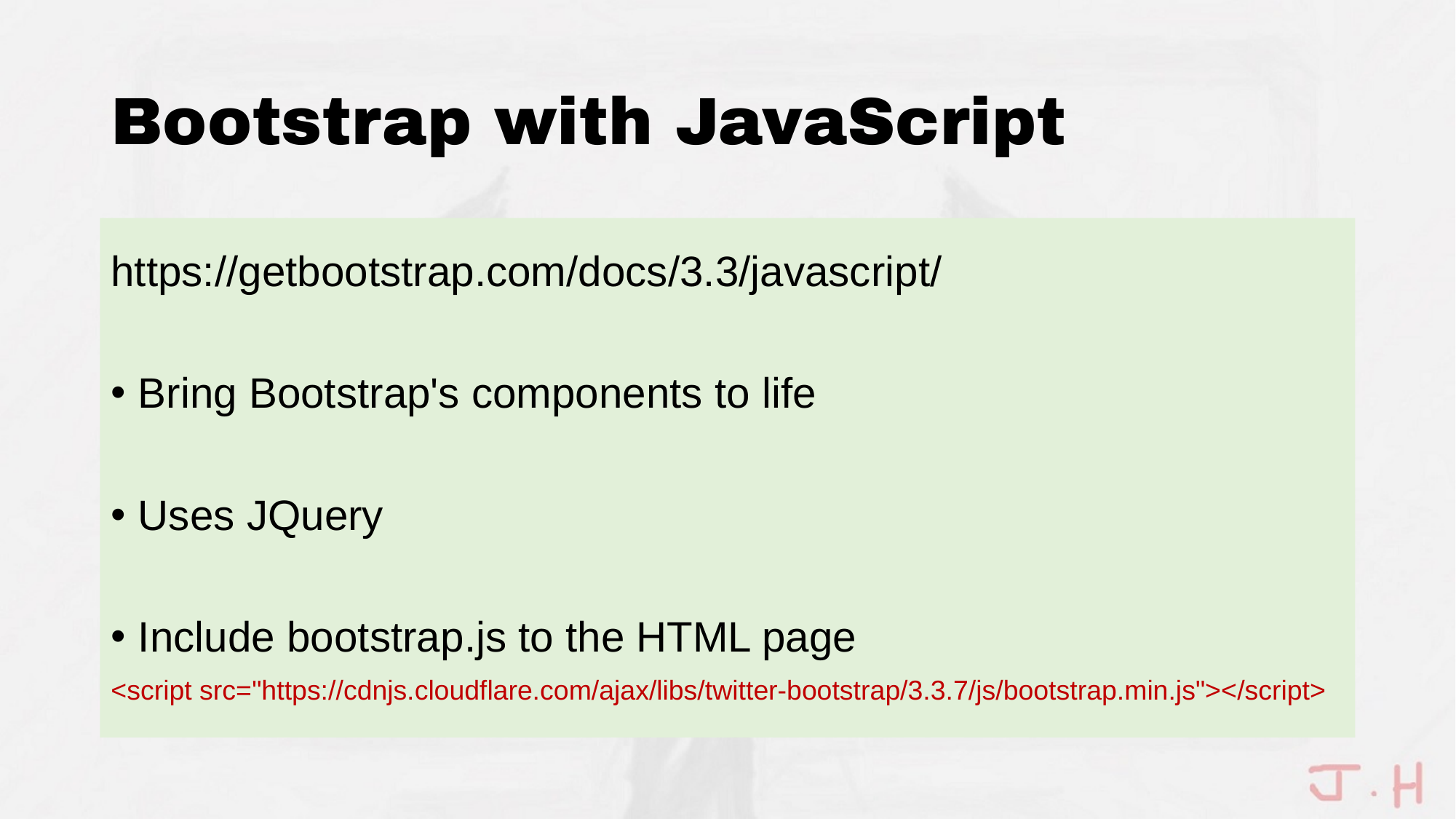

# Bootstrap with JavaScript
https://getbootstrap.com/docs/3.3/javascript/

Bring Bootstrap's components to life

Uses JQuery

Include bootstrap.js to the HTML page
<script src="https://cdnjs.cloudflare.com/ajax/libs/twitter-bootstrap/3.3.7/js/bootstrap.min.js"></script>